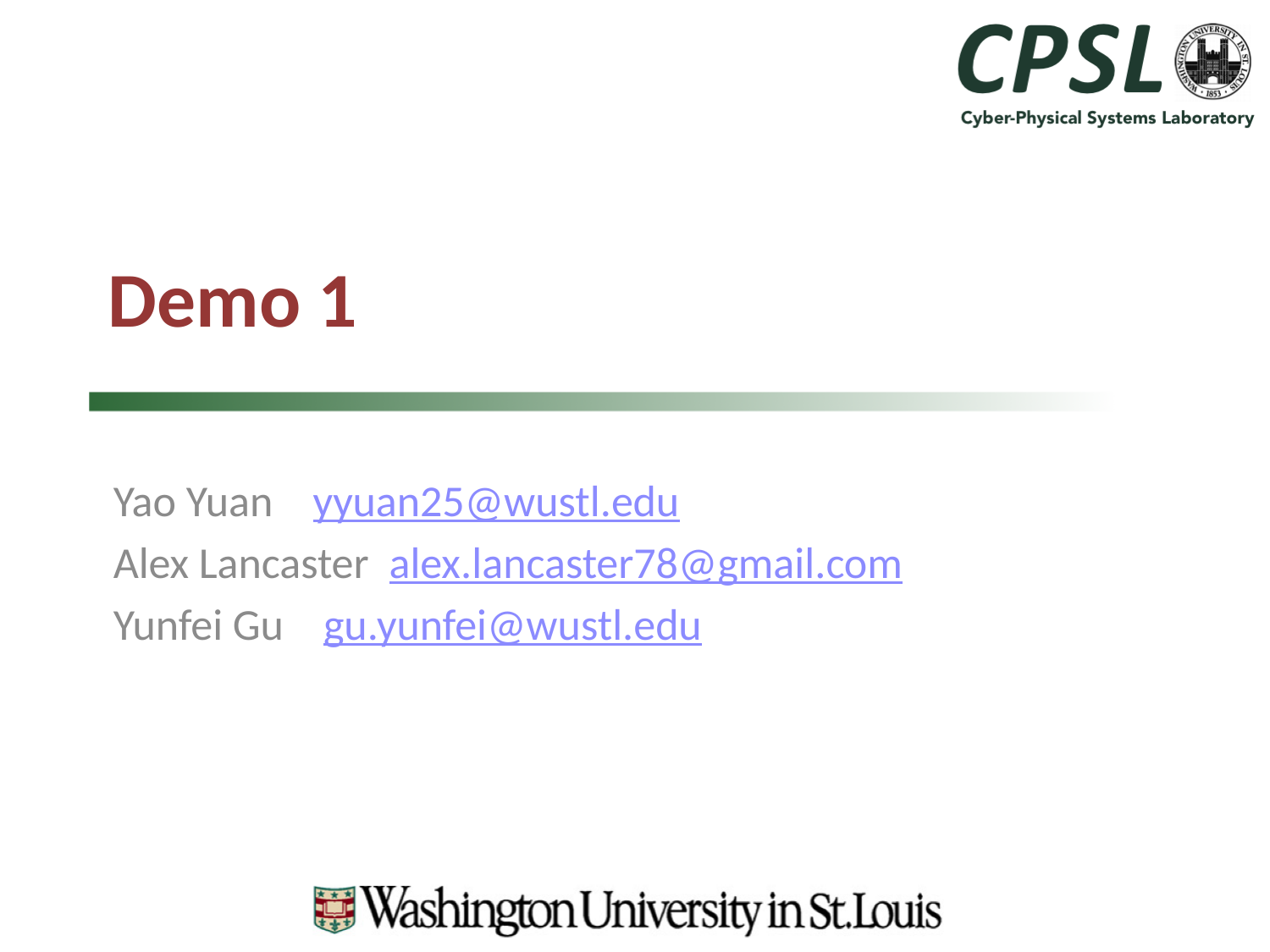

# Demo 1
Yao Yuan    yyuan25@wustl.edu
Alex Lancaster  alex.lancaster78@gmail.com
Yunfei Gu    gu.yunfei@wustl.edu